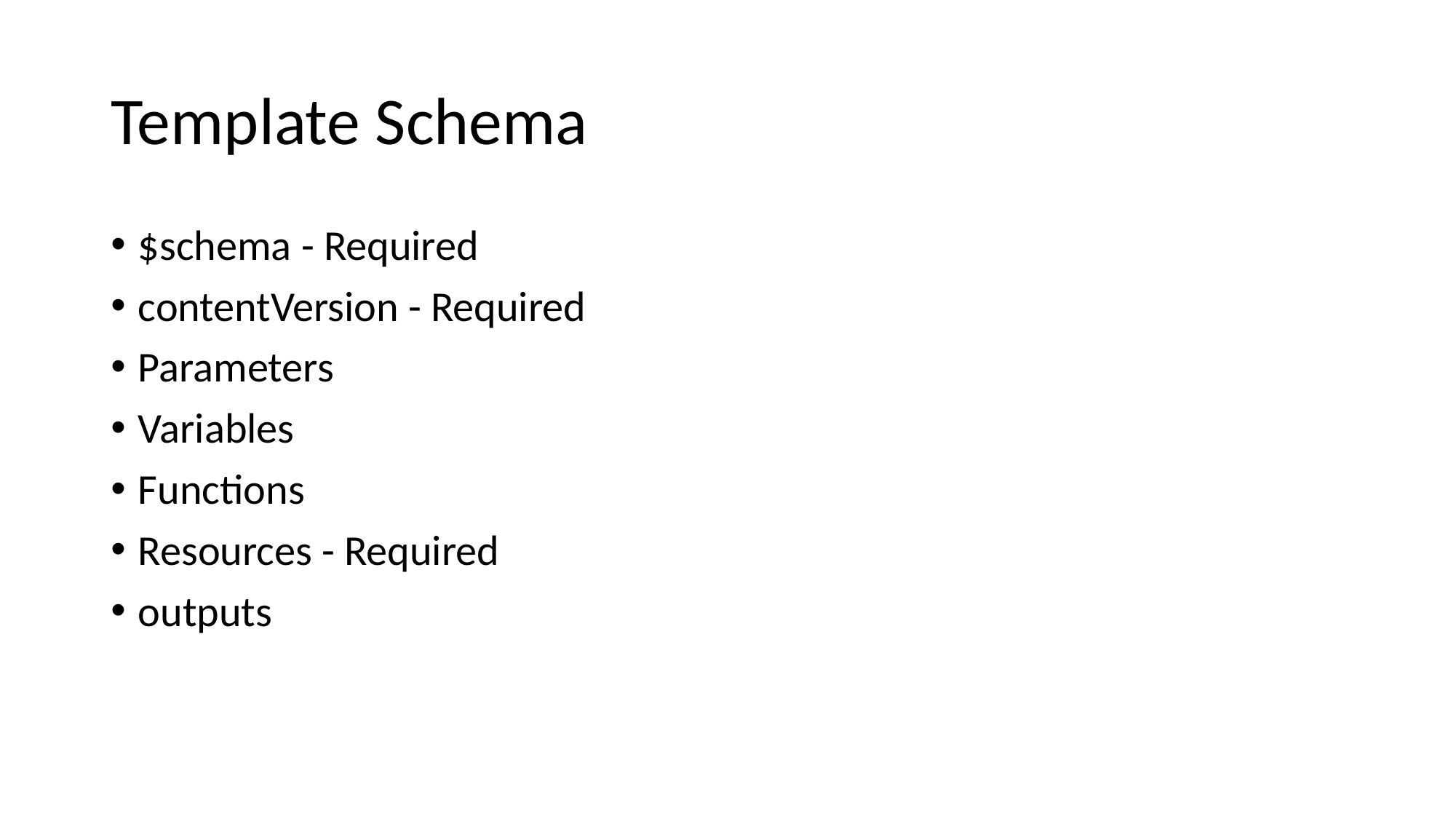

# Template Schema
$schema - Required
contentVersion - Required
Parameters
Variables
Functions
Resources - Required
outputs